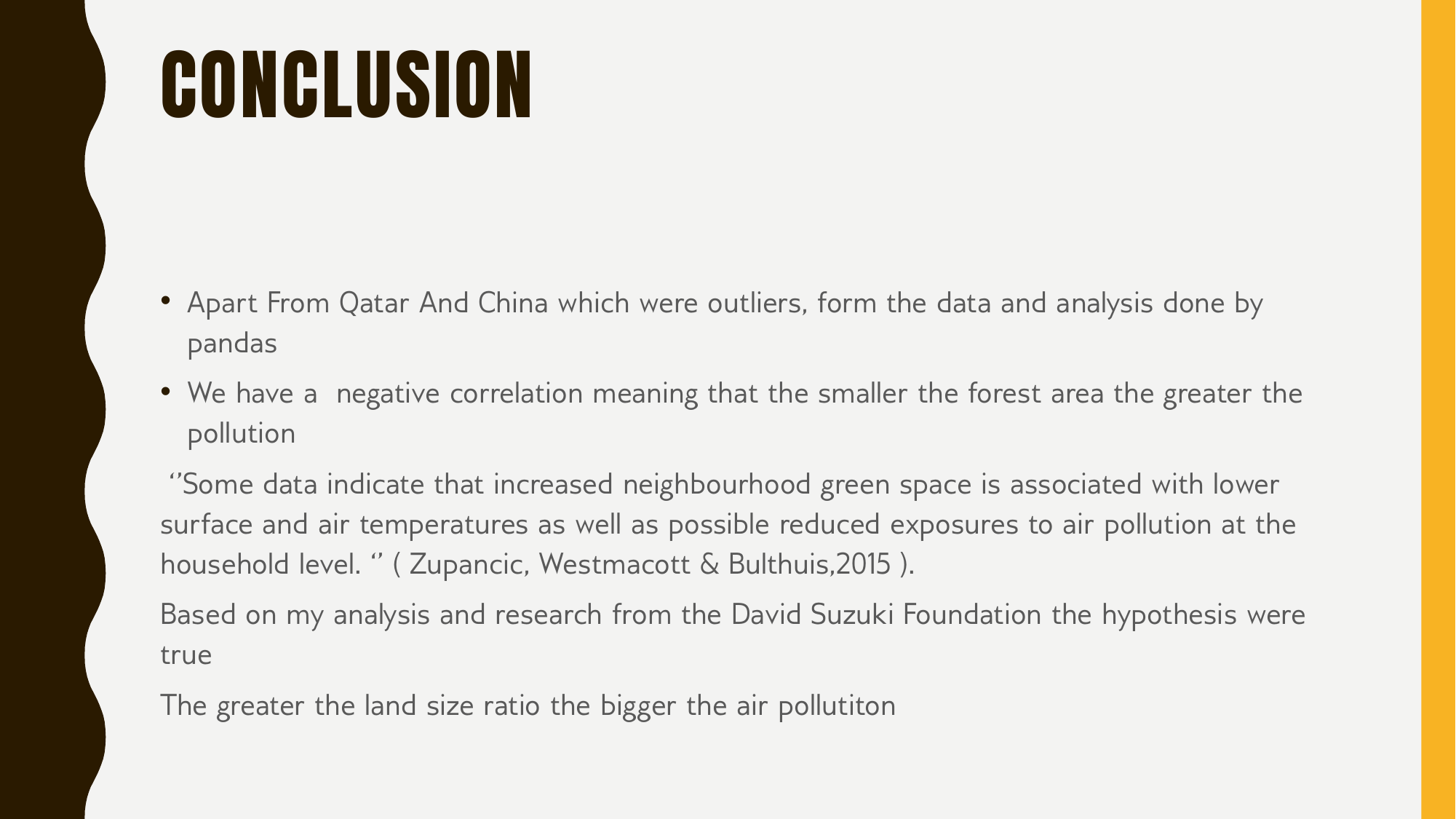

# Conclusion
Apart From Qatar And China which were outliers, form the data and analysis done by pandas
We have a  negative correlation meaning that the smaller the forest area the greater the pollution
 ‘’Some data indicate that increased neighbourhood green space is associated with lower surface and air temperatures as well as possible reduced exposures to air pollution at the household level. ‘’ ( Zupancic, Westmacott & Bulthuis,2015 ).
Based on my analysis and research from the David Suzuki Foundation the hypothesis were true
The greater the land size ratio the bigger the air pollutiton